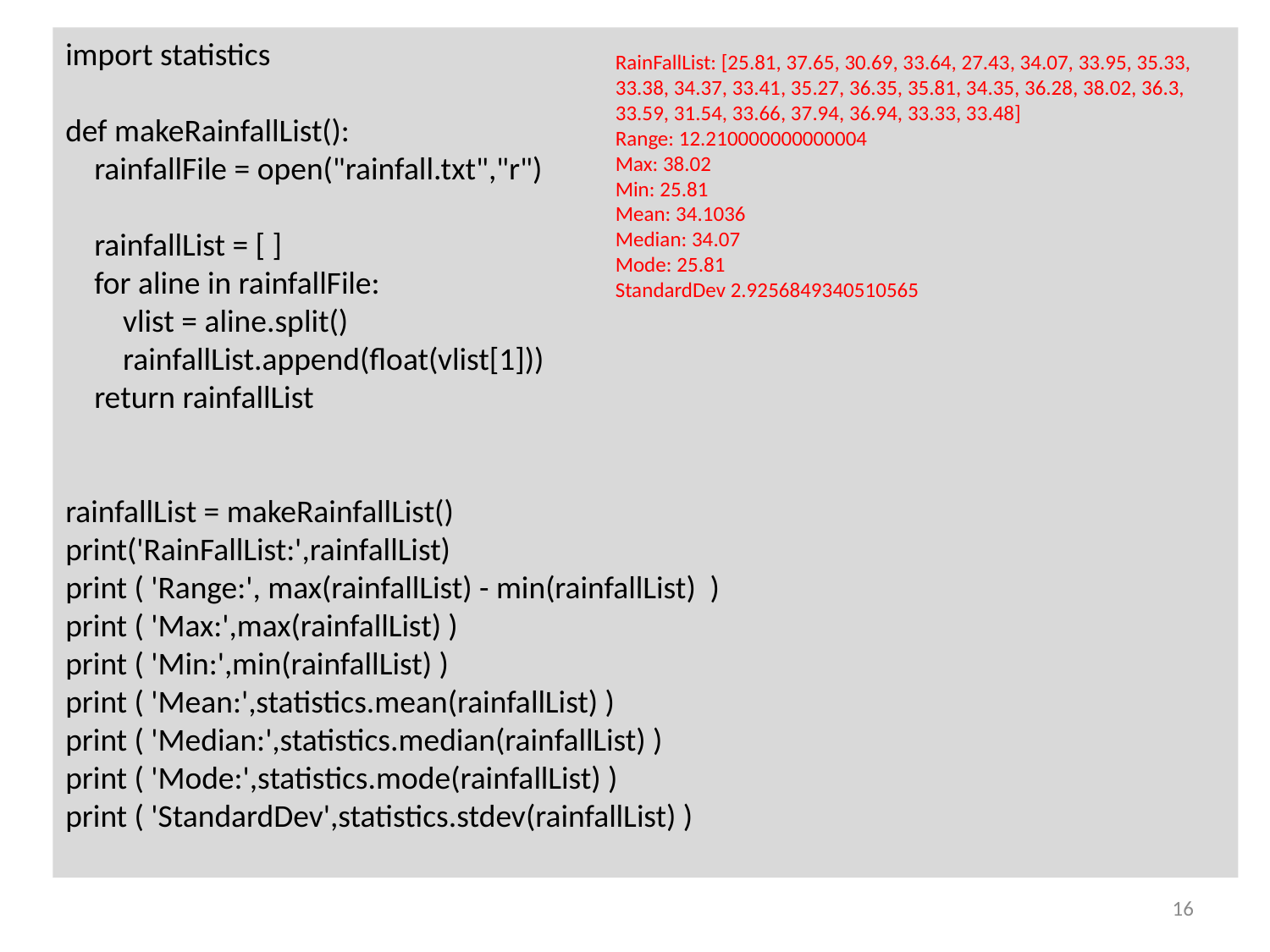

import statistics

def makeRainfallList():
    rainfallFile = open("rainfall.txt","r")

    rainfallList = [ ]
    for aline in rainfallFile:
        vlist = aline.split()
        rainfallList.append(float(vlist[1]))
    return rainfallList

rainfallList = makeRainfallList()
print('RainFallList:',rainfallList)
print ( 'Range:', max(rainfallList) - min(rainfallList)  )
print ( 'Max:',max(rainfallList) )
print ( 'Min:',min(rainfallList) )
print ( 'Mean:',statistics.mean(rainfallList) )
print ( 'Median:',statistics.median(rainfallList) )
print ( 'Mode:',statistics.mode(rainfallList) )
print ( 'StandardDev',statistics.stdev(rainfallList) )

RainFallList: [25.81, 37.65, 30.69, 33.64, 27.43, 34.07, 33.95, 35.33, 33.38, 34.37, 33.41, 35.27, 36.35, 35.81, 34.35, 36.28, 38.02, 36.3, 33.59, 31.54, 33.66, 37.94, 36.94, 33.33, 33.48]
Range: 12.210000000000004
Max: 38.02
Min: 25.81
Mean: 34.1036
Median: 34.07
Mode: 25.81
StandardDev 2.9256849340510565
16